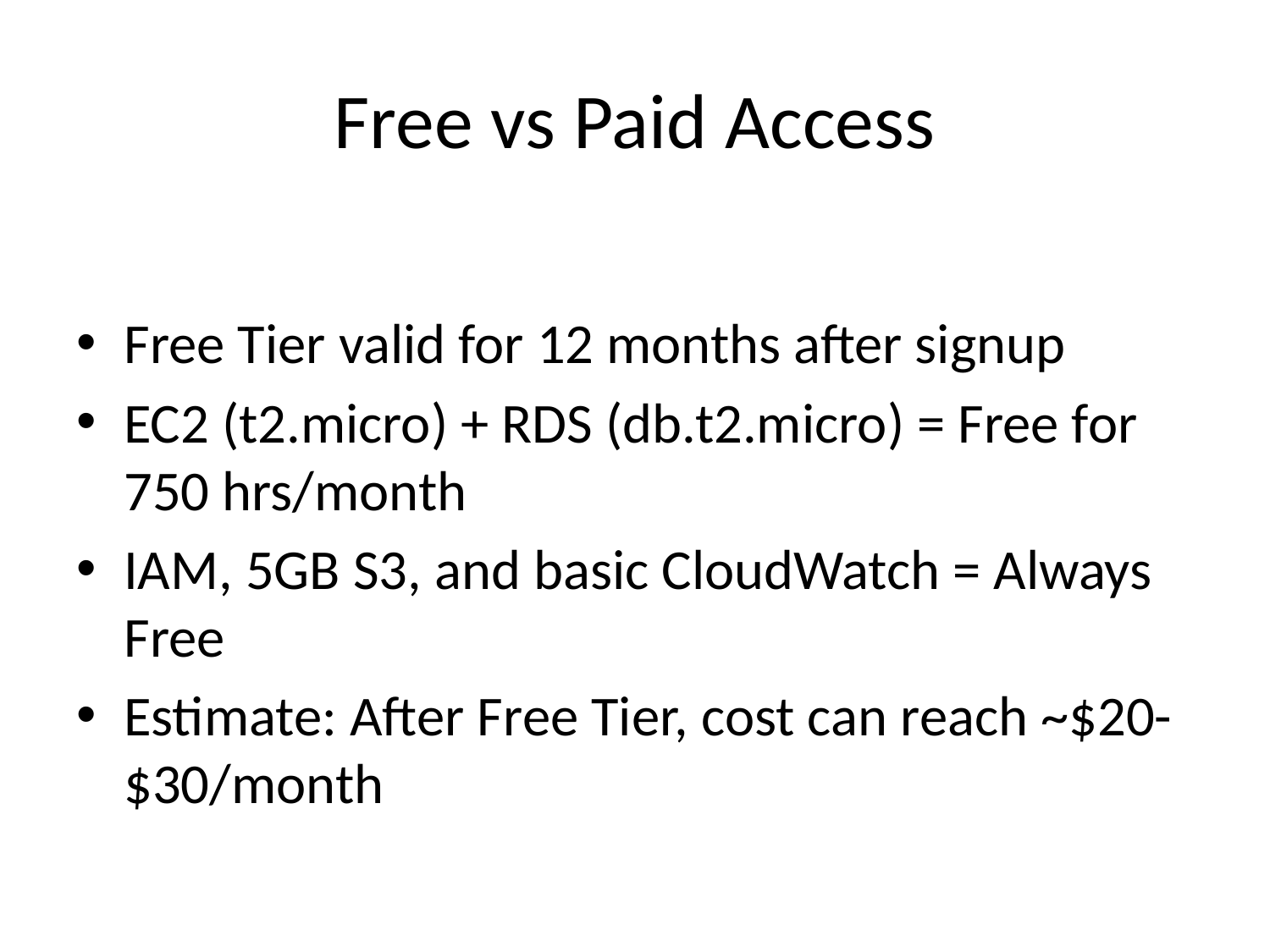

# Free vs Paid Access

Free Tier valid for 12 months after signup
EC2 (t2.micro) + RDS (db.t2.micro) = Free for 750 hrs/month
IAM, 5GB S3, and basic CloudWatch = Always Free
Estimate: After Free Tier, cost can reach ~$20-$30/month